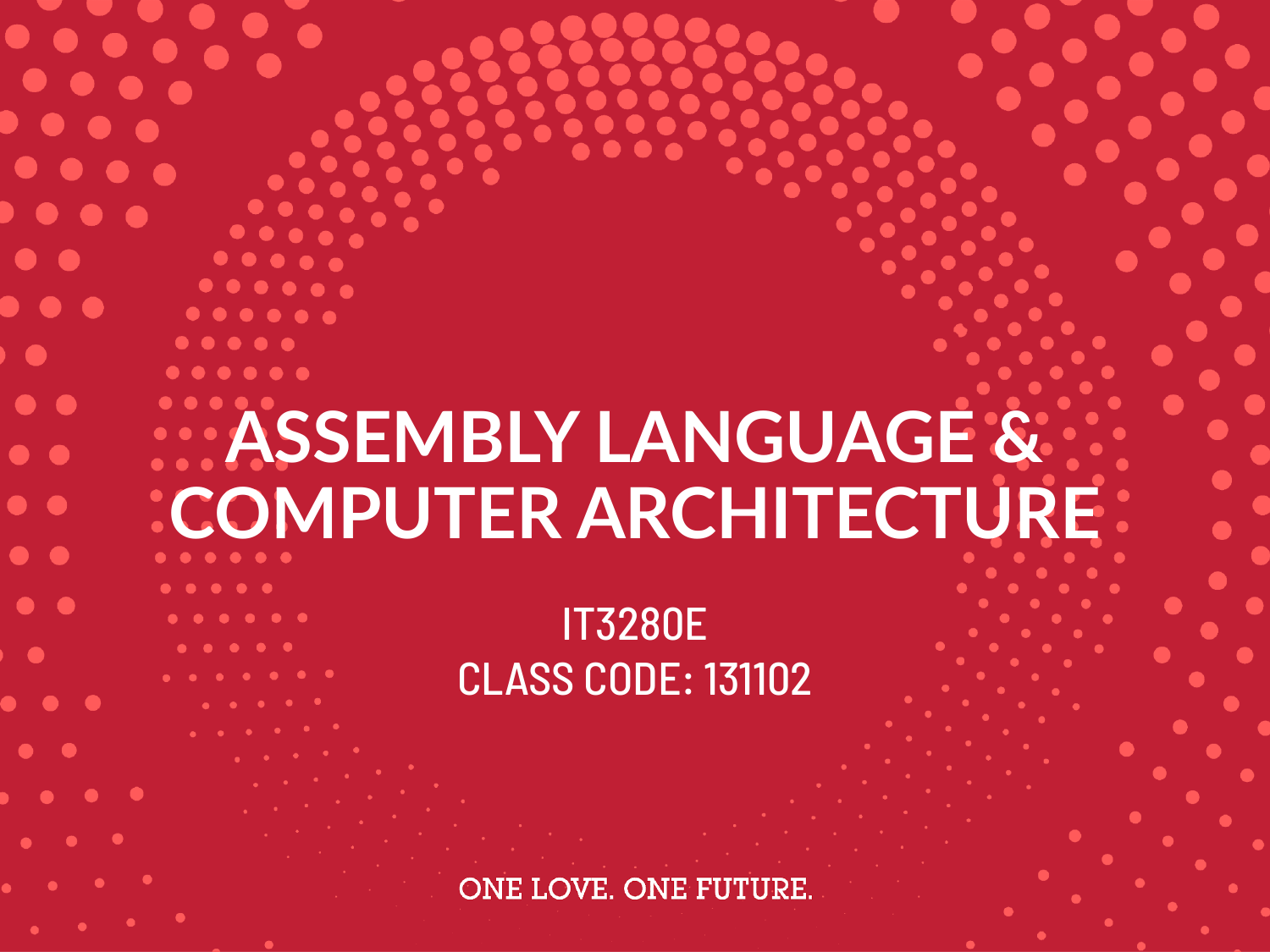

# ASSEMBLY LANGUAGE & COMPUTER ARCHITECTURE
IT3280E
CLASS CODE: 131102